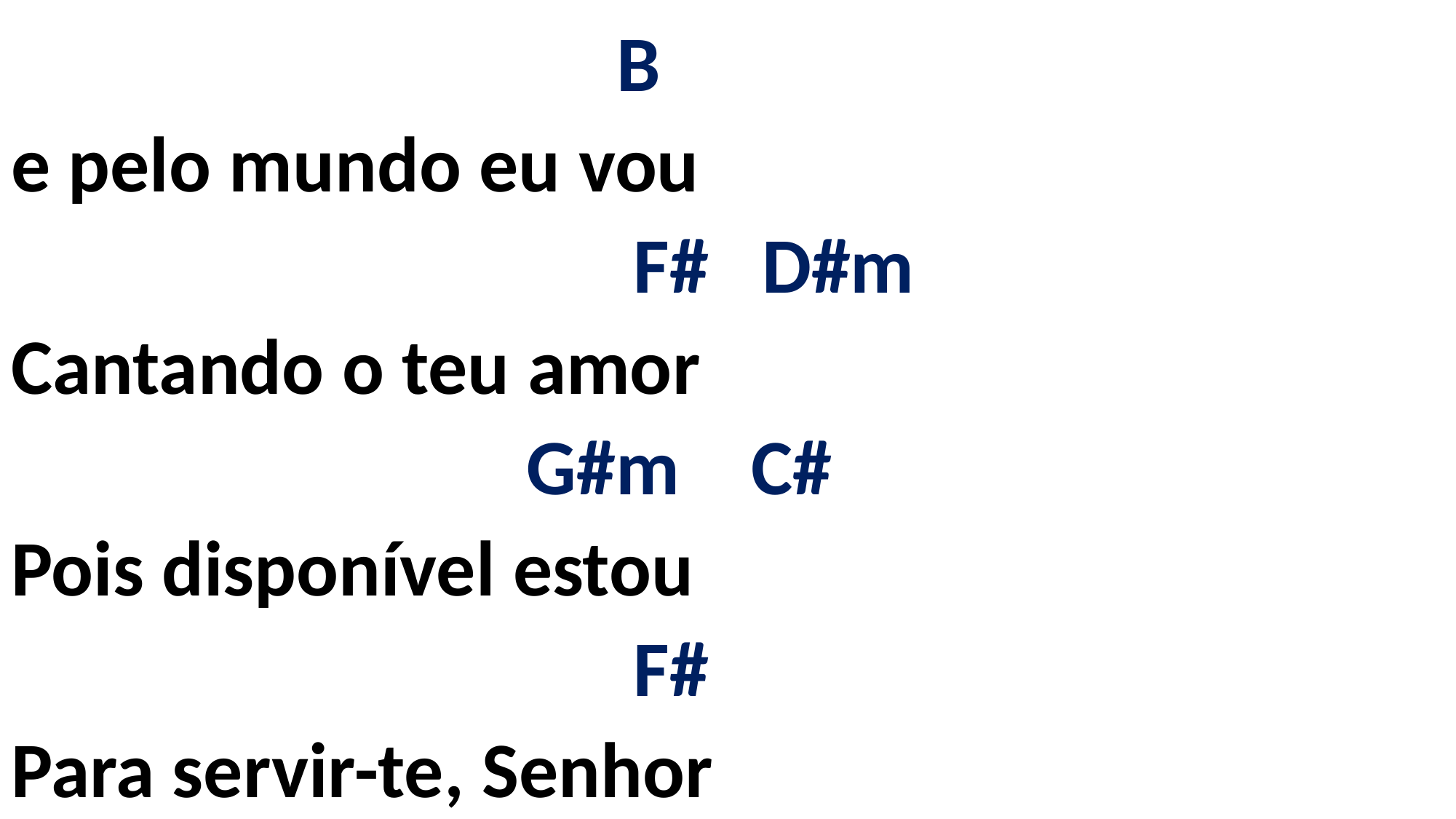

# B e pelo mundo eu vou F#   D#m Cantando o teu amor G#m    C# Pois disponível estou F# Para servir-te, Senhor